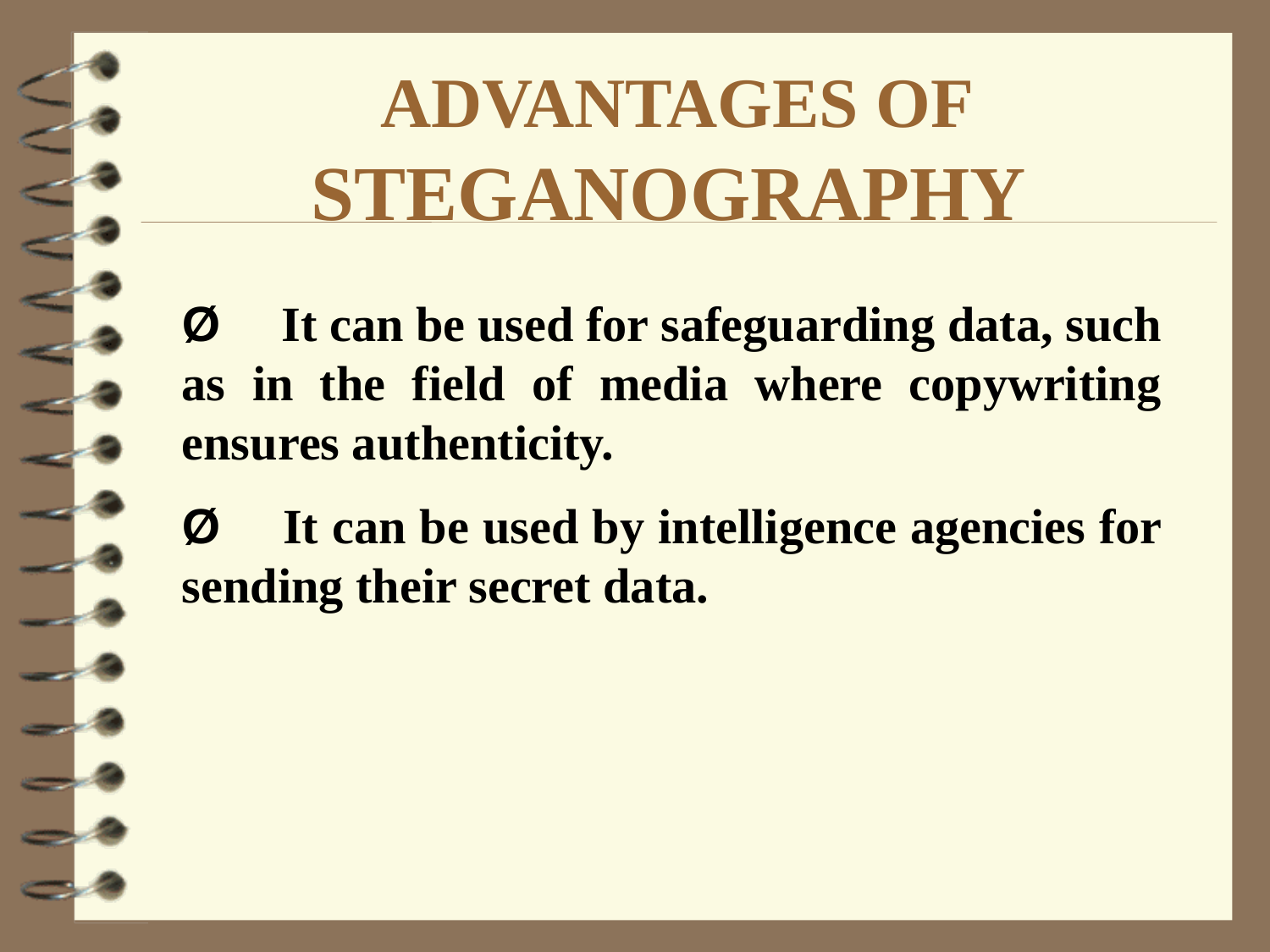

# ADVANTAGES OF STEGANOGRAPHY
Ø     It can be used for safeguarding data, such as in the field of media where copywriting ensures authenticity.
Ø     It can be used by intelligence agencies for sending their secret data.